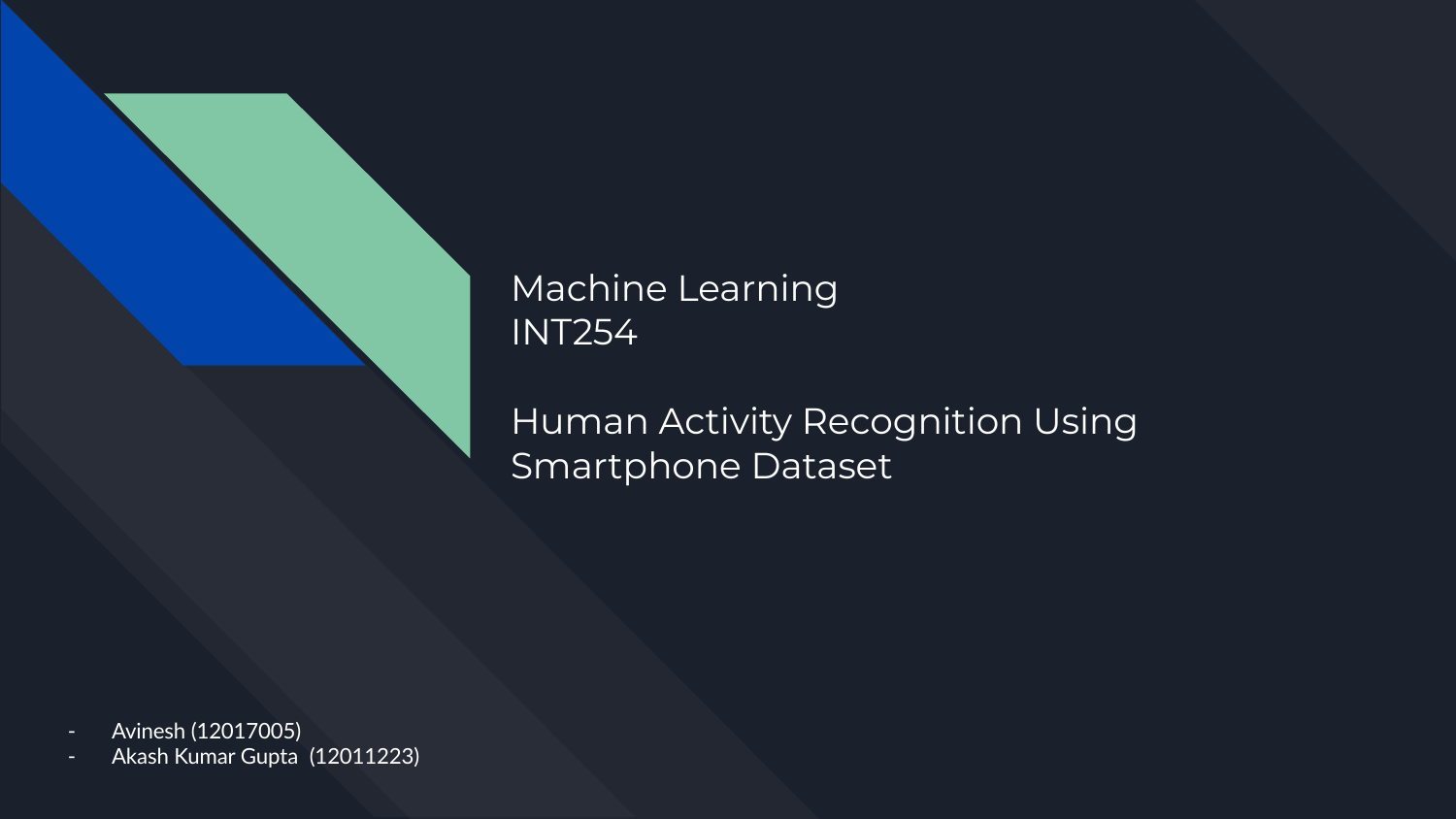

# Machine Learning INT254 Human Activity Recognition Using Smartphone Dataset
Avinesh (12017005)
Akash Kumar Gupta  (12011223)